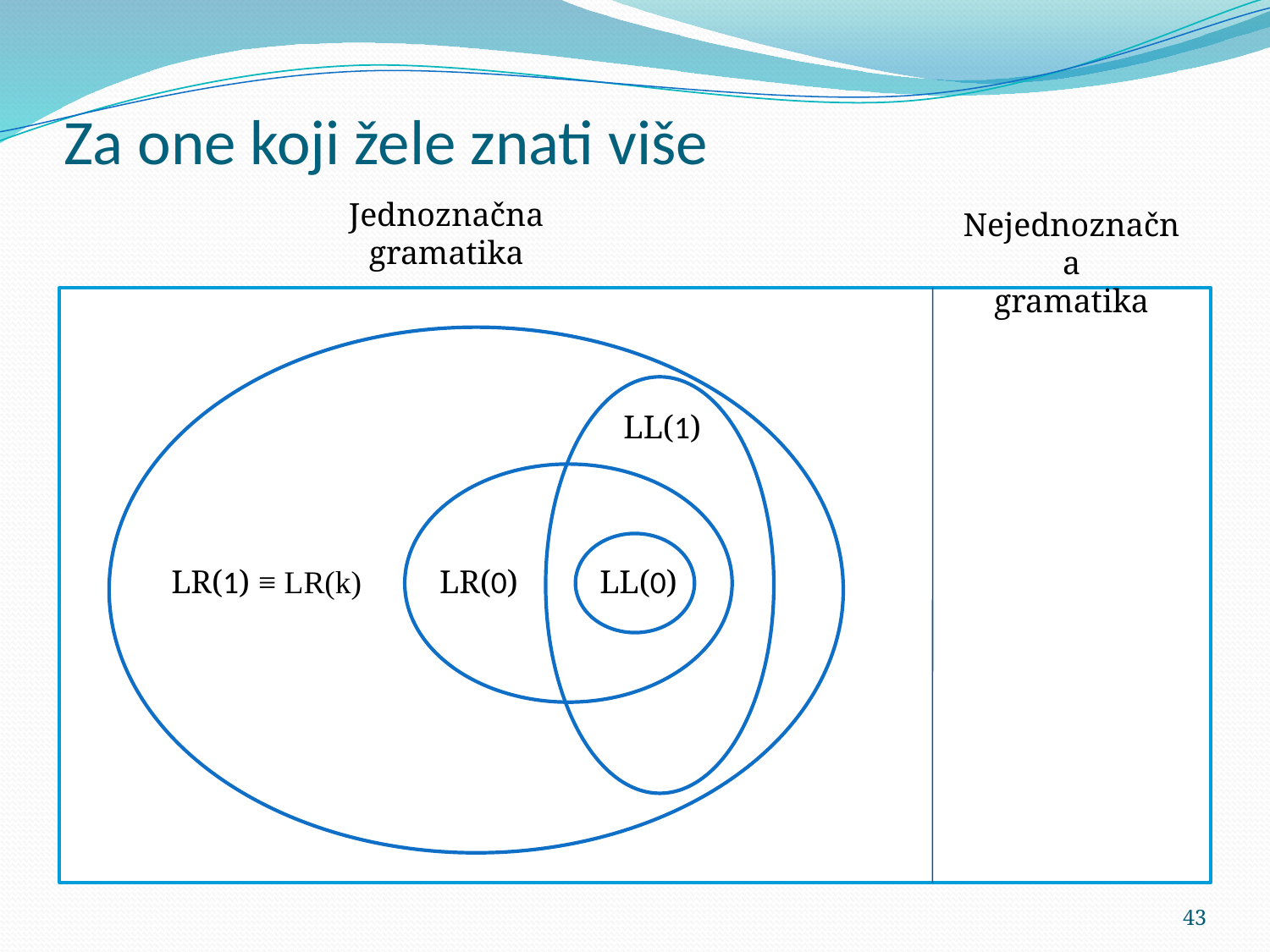

# Za one koji žele znati više
Jednoznačna
gramatika
Nejednoznačna
gramatika

LL(1)

LL(0)
LR(1) ≡ LR(k)
LR(0)
43